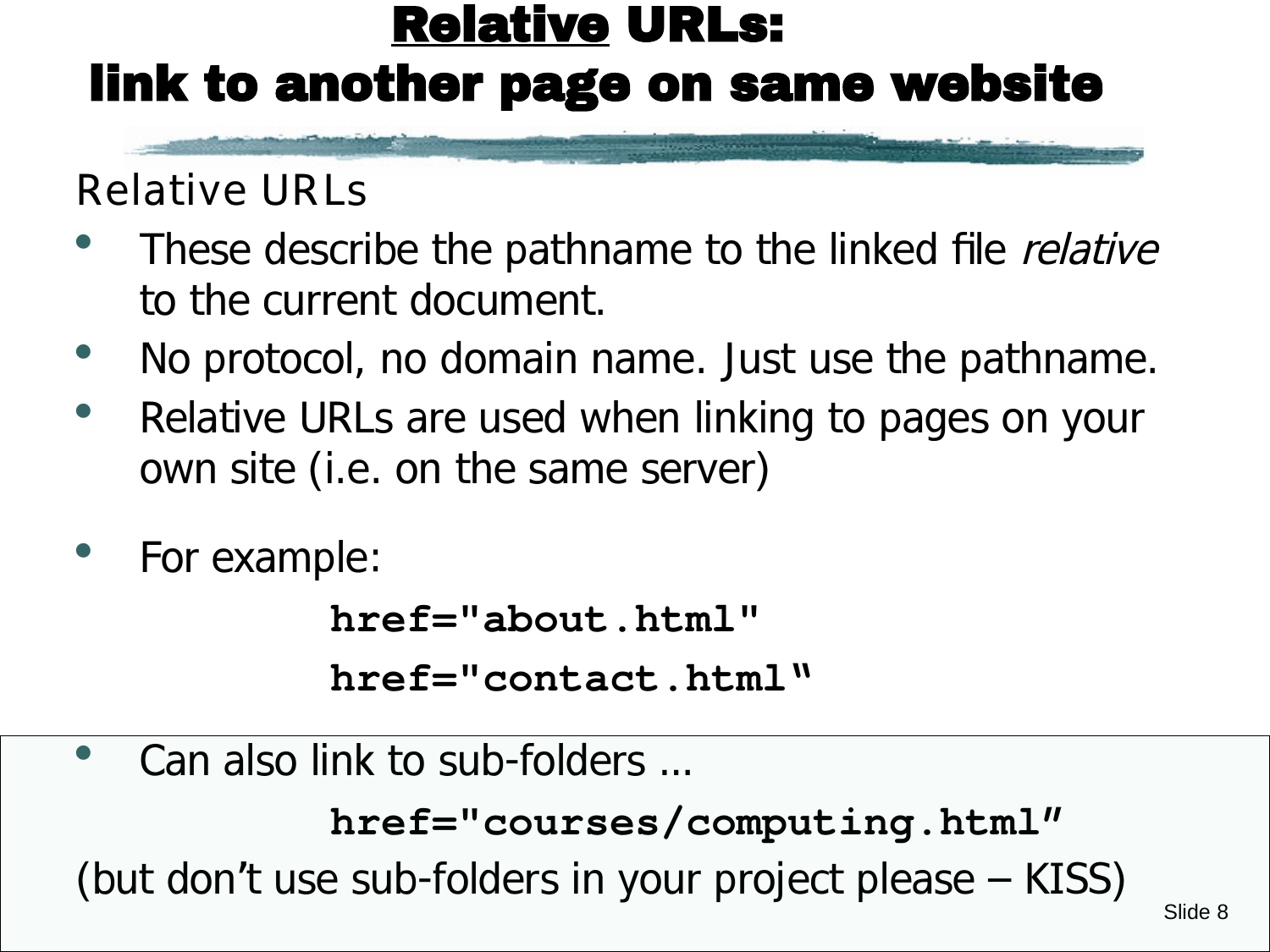

# Relative URLs: link to another page on same website
Relative URLs
These describe the pathname to the linked file relative to the current document.
No protocol, no domain name. Just use the pathname.
Relative URLs are used when linking to pages on your own site (i.e. on the same server)

For example:
		href="about.html"
		href="contact.html“

Can also link to sub-folders …
		href="courses/computing.html”
(but don’t use sub-folders in your project please – KISS)

Slide 8